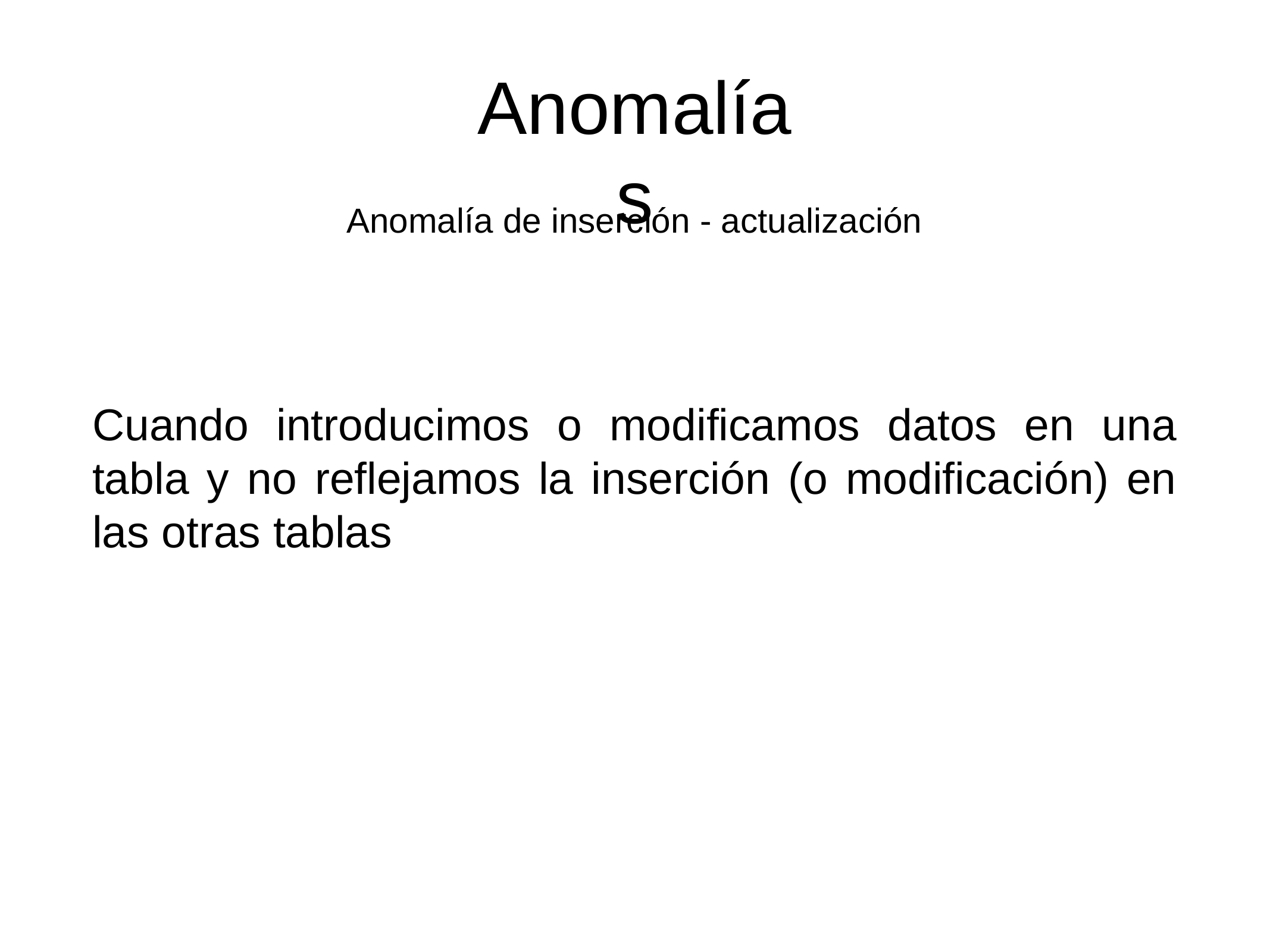

Anomalías
Anomalía de inserción - actualización
Cuando introducimos o modificamos datos en una tabla y no reflejamos la inserción (o modificación) en las otras tablas